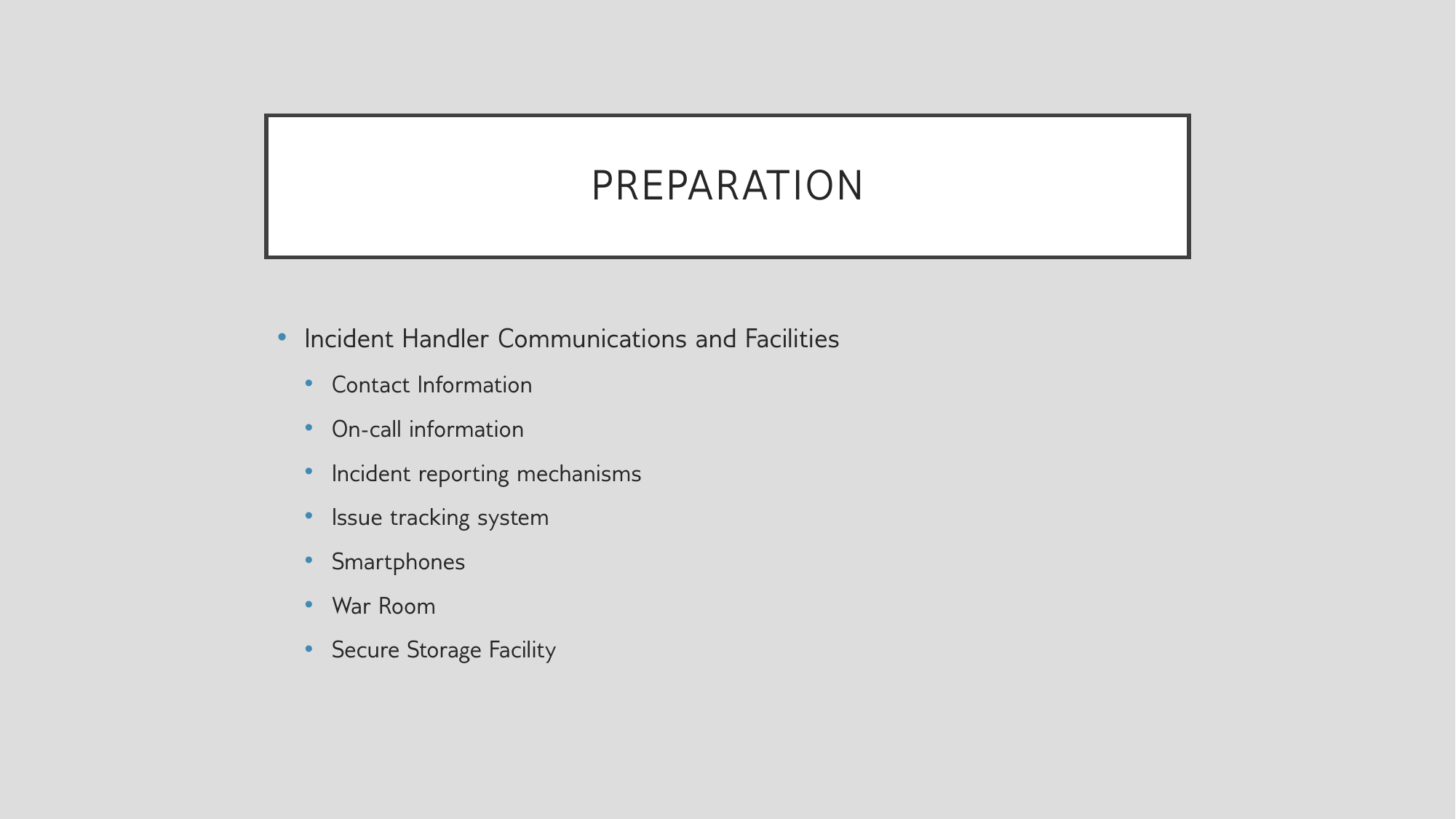

# Preparation
Incident Handler Communications and Facilities
Contact Information
On-call information
Incident reporting mechanisms
Issue tracking system
Smartphones
War Room
Secure Storage Facility